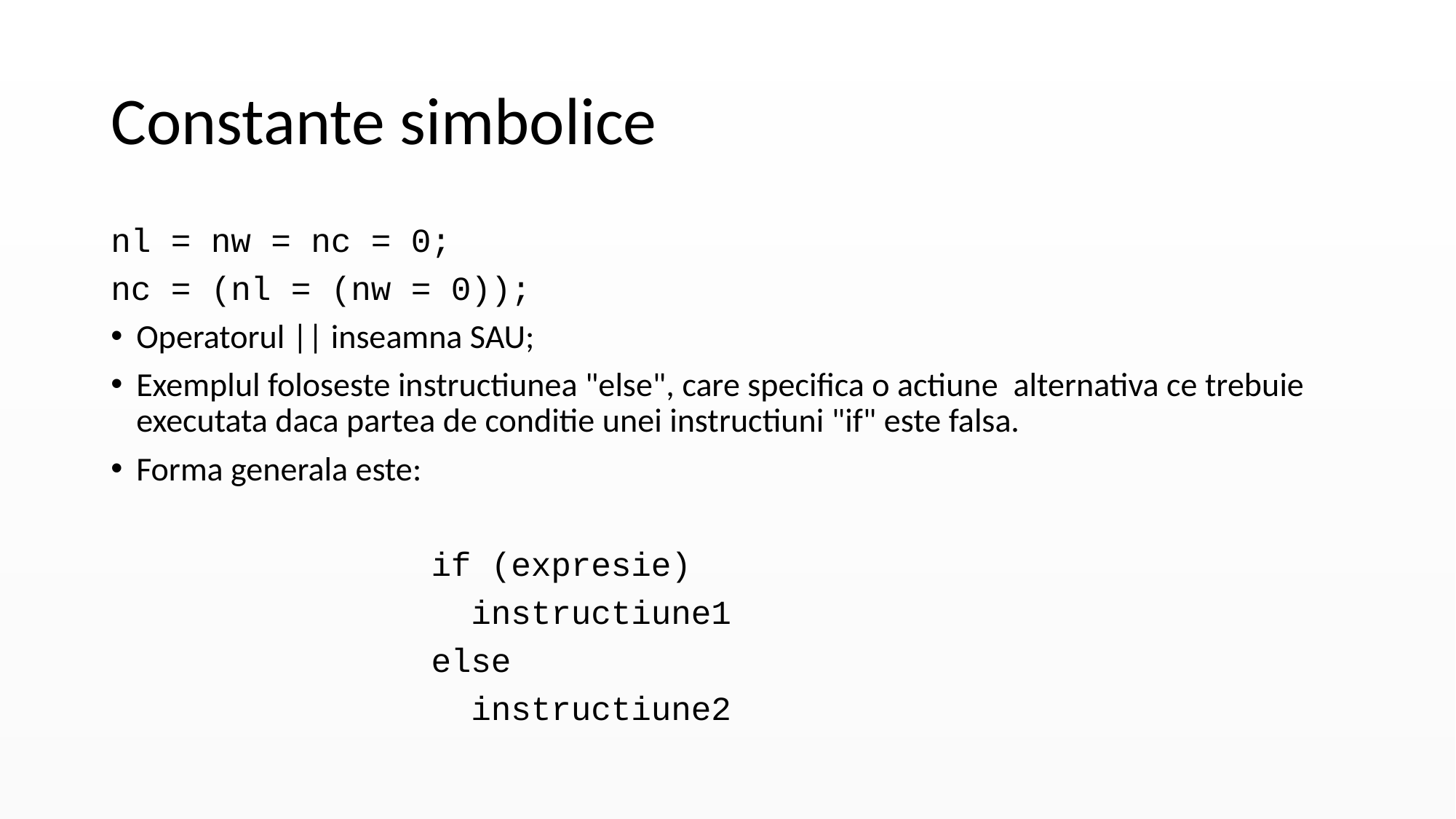

# Constante simbolice
nl = nw = nc = 0;
nc = (nl = (nw = 0));
Operatorul || inseamna SAU;
Exemplul foloseste instructiunea "else", care specifica o actiune  alternativa ce trebuie executata daca partea de conditie unei instructiuni "if" este falsa.
Forma generala este:

                if (expresie)
                  instructiune1
                else
                  instructiune2